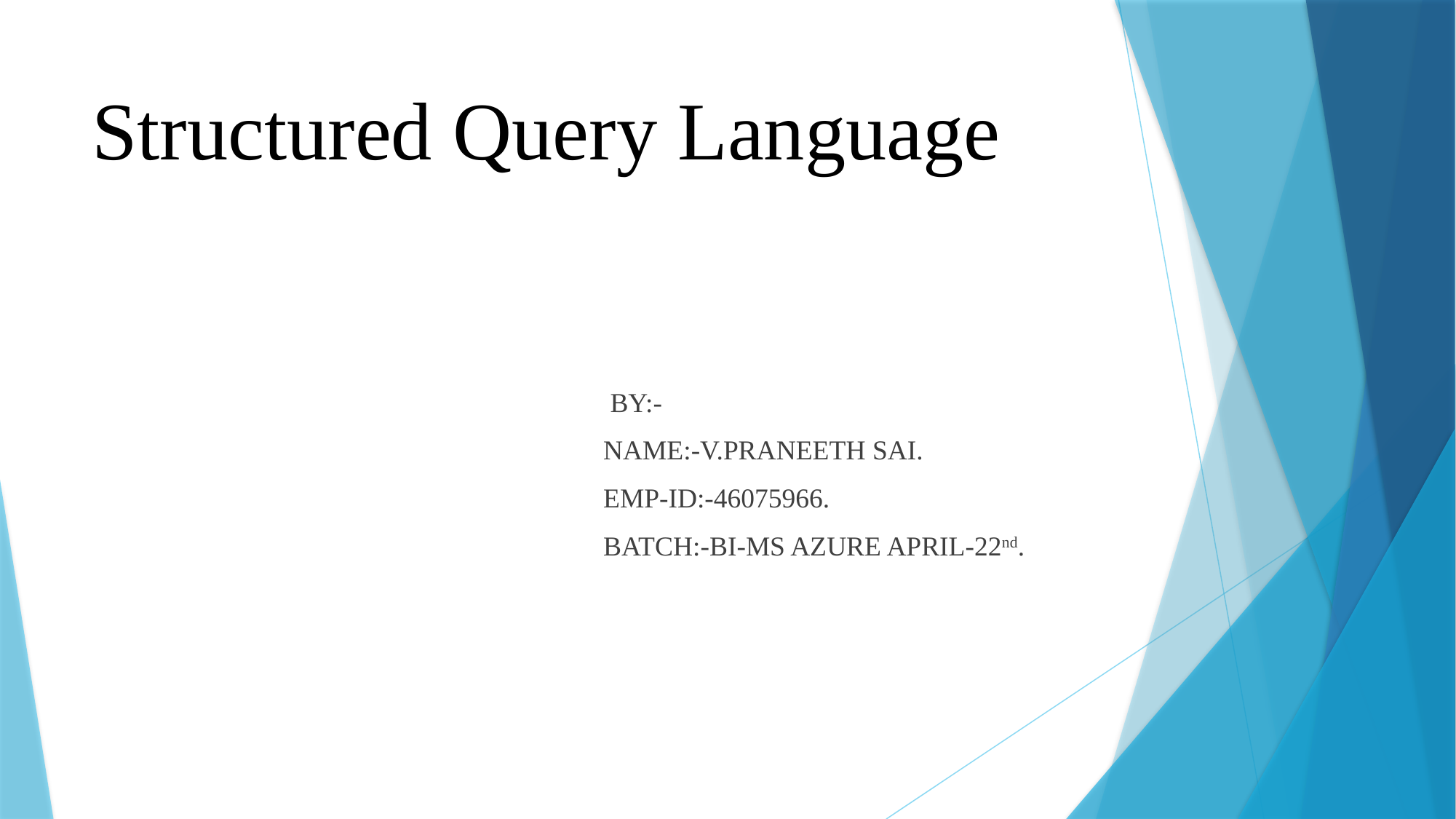

# Structured Query Language
                                                                           BY:-
                                                                          NAME:-V.PRANEETH SAI.
                                                                          EMP-ID:-46075966.
                                                                          BATCH:-BI-MS AZURE APRIL-22nd.